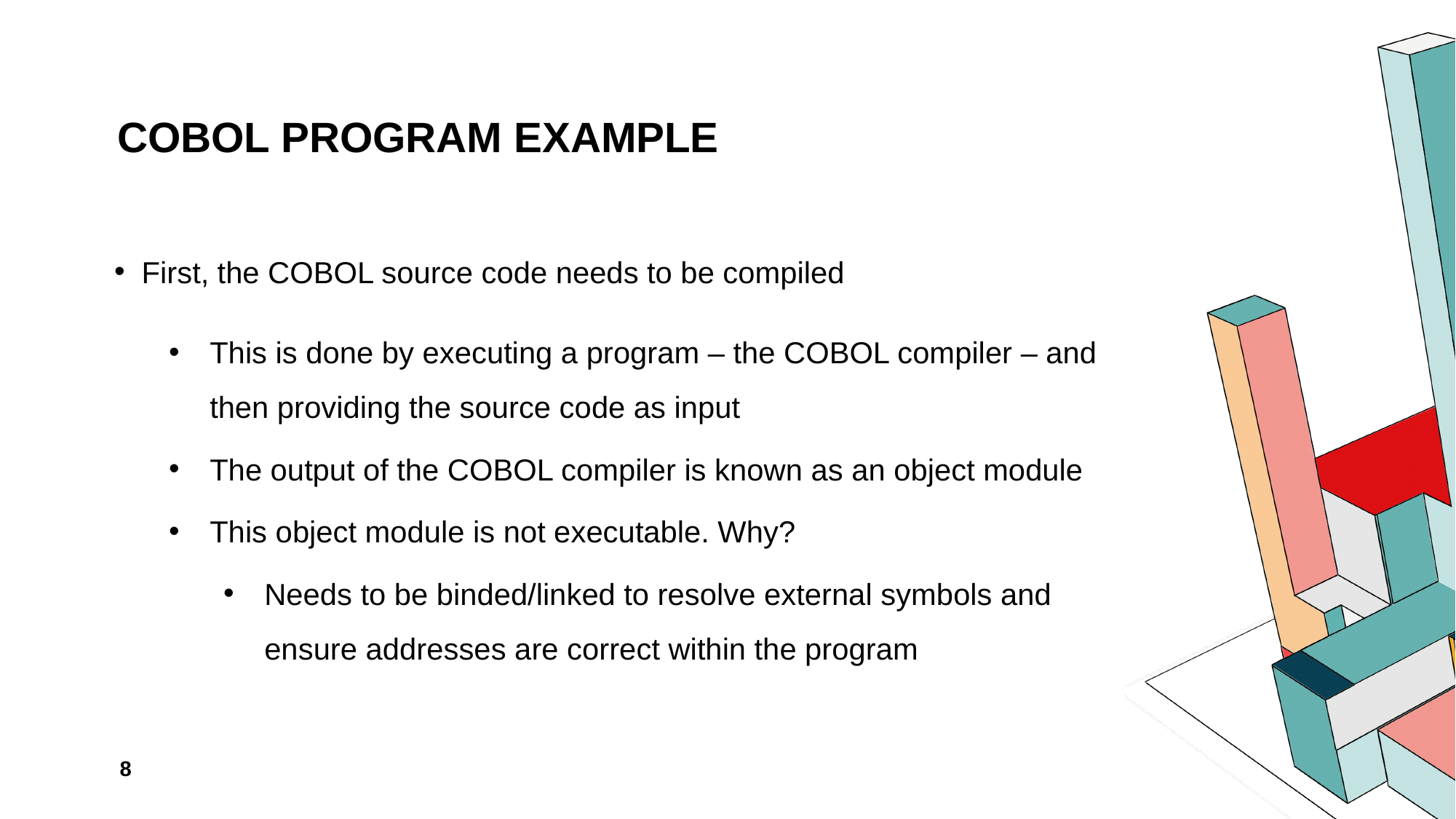

# COBOL program example
First, the COBOL source code needs to be compiled
This is done by executing a program – the COBOL compiler – and then providing the source code as input
The output of the COBOL compiler is known as an object module
This object module is not executable. Why?
Needs to be binded/linked to resolve external symbols and ensure addresses are correct within the program
8